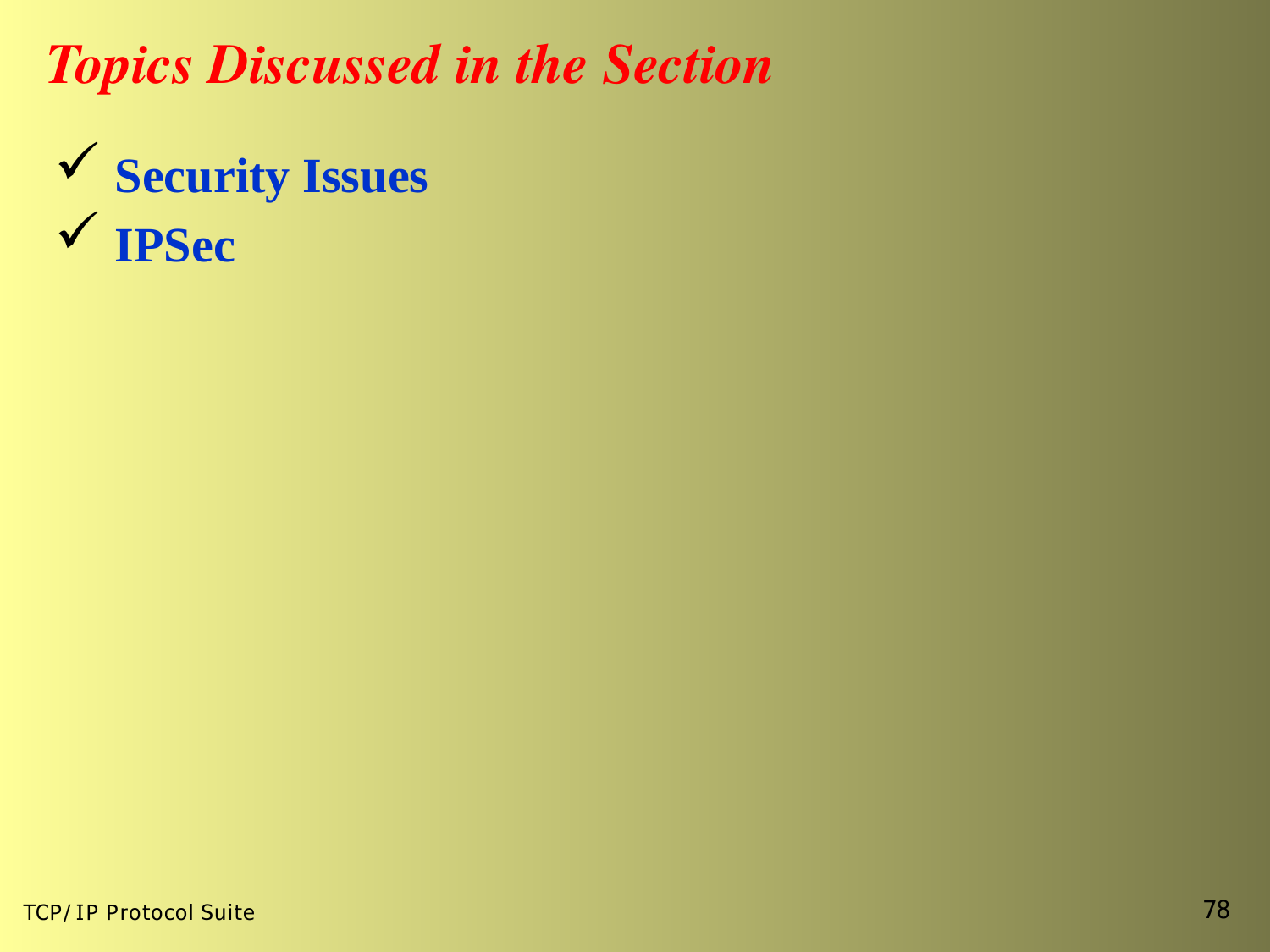

Topics Discussed in the Section
 Security Issues
 IPSec
78
TCP/IP Protocol Suite